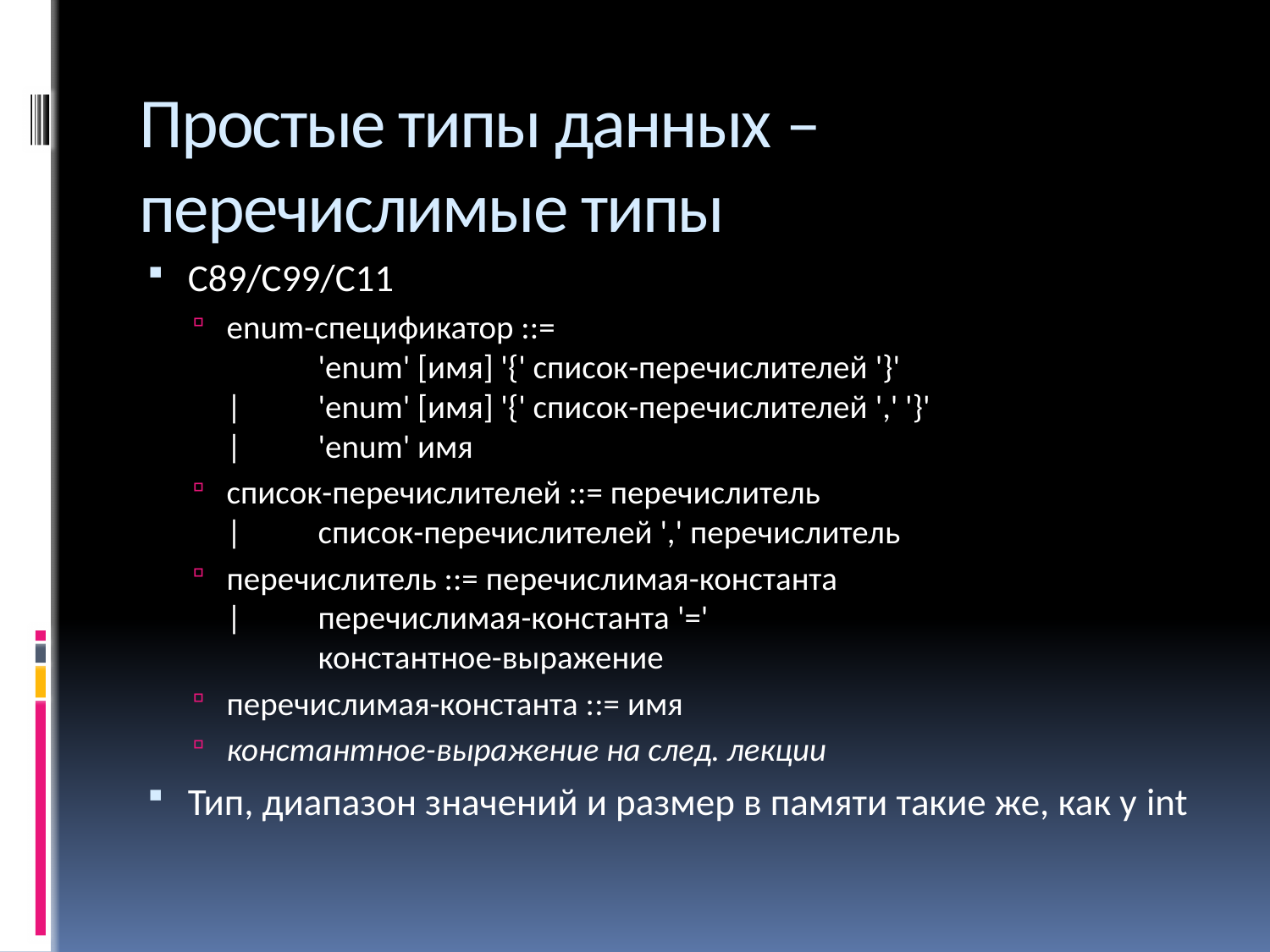

# Простые типы данных – перечислимые типы
С89/С99/С11
enum-спецификатор ::=
		'enum' [имя] '{' список-перечислителей '}'
| 	'enum' [имя] '{' список-перечислителей ',' '}'
| 	'enum' имя
список-перечислителей ::= перечислитель
| 	список-перечислителей ',' перечислитель
перечислитель ::= перечислимая-константа
| 	перечислимая-константа '='
				константное-выражение
перечислимая-константа ::= имя
константное-выражение на след. лекции
Тип, диапазон значений и размер в памяти такие же, как у int